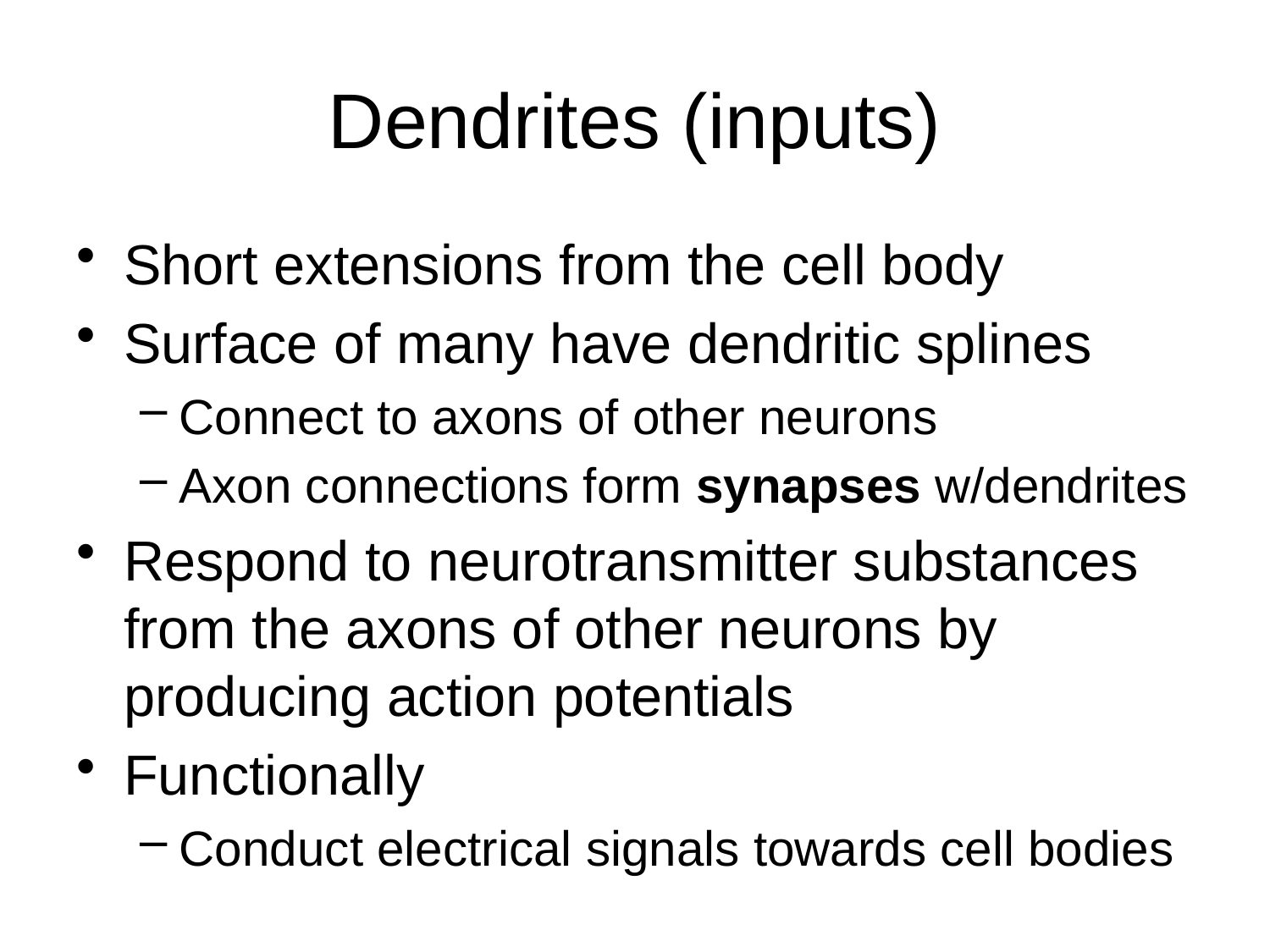

# Dendrites (inputs)
Short extensions from the cell body
Surface of many have dendritic splines
Connect to axons of other neurons
Axon connections form synapses w/dendrites
Respond to neurotransmitter substances from the axons of other neurons by producing action potentials
Functionally
Conduct electrical signals towards cell bodies